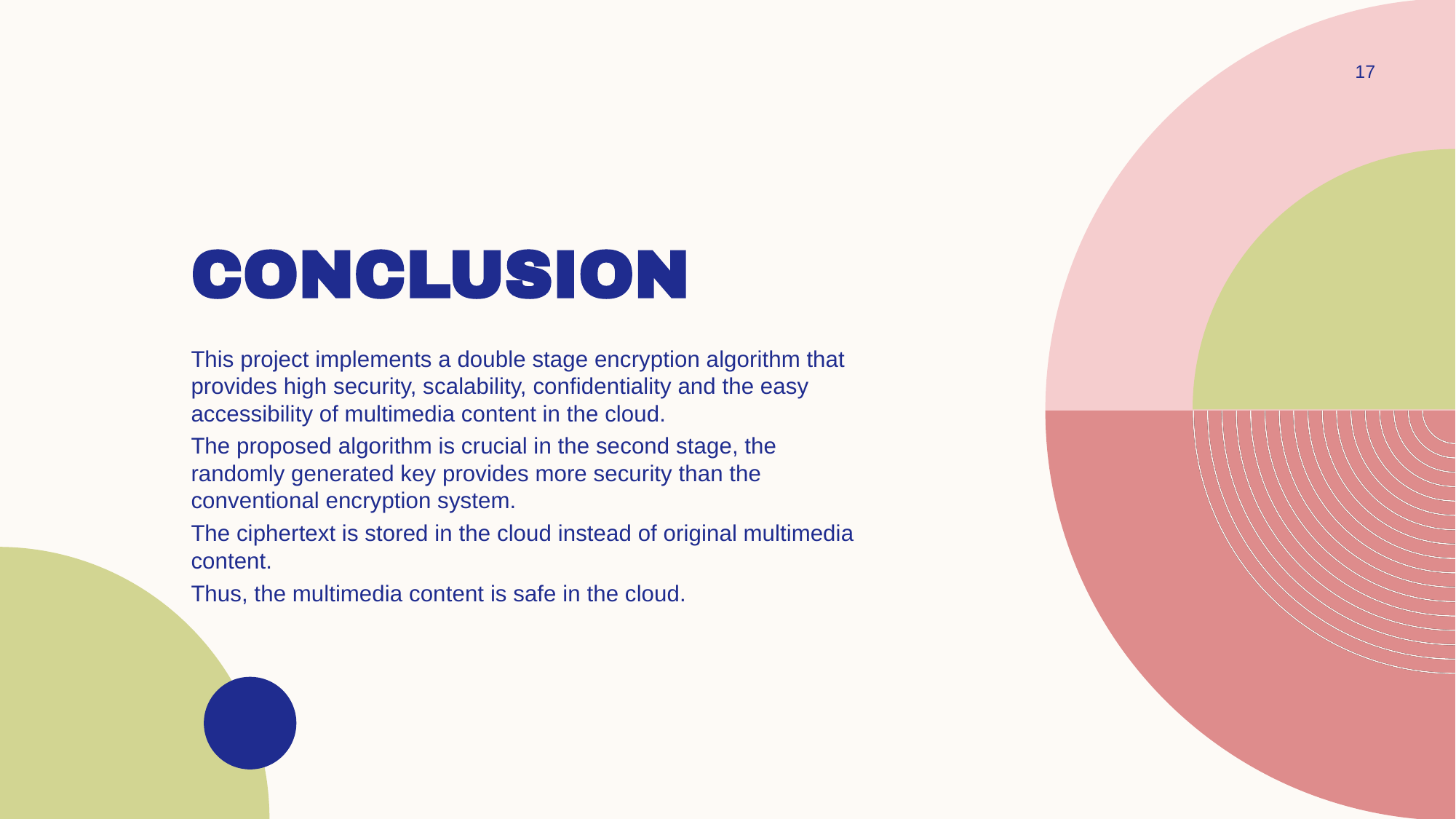

17
# CONCLUSION
This project implements a double stage encryption algorithm that provides high security, scalability, confidentiality and the easy accessibility of multimedia content in the cloud.
The proposed algorithm is crucial in the second stage, the randomly generated key provides more security than the conventional encryption system.
The ciphertext is stored in the cloud instead of original multimedia content.
Thus, the multimedia content is safe in the cloud.